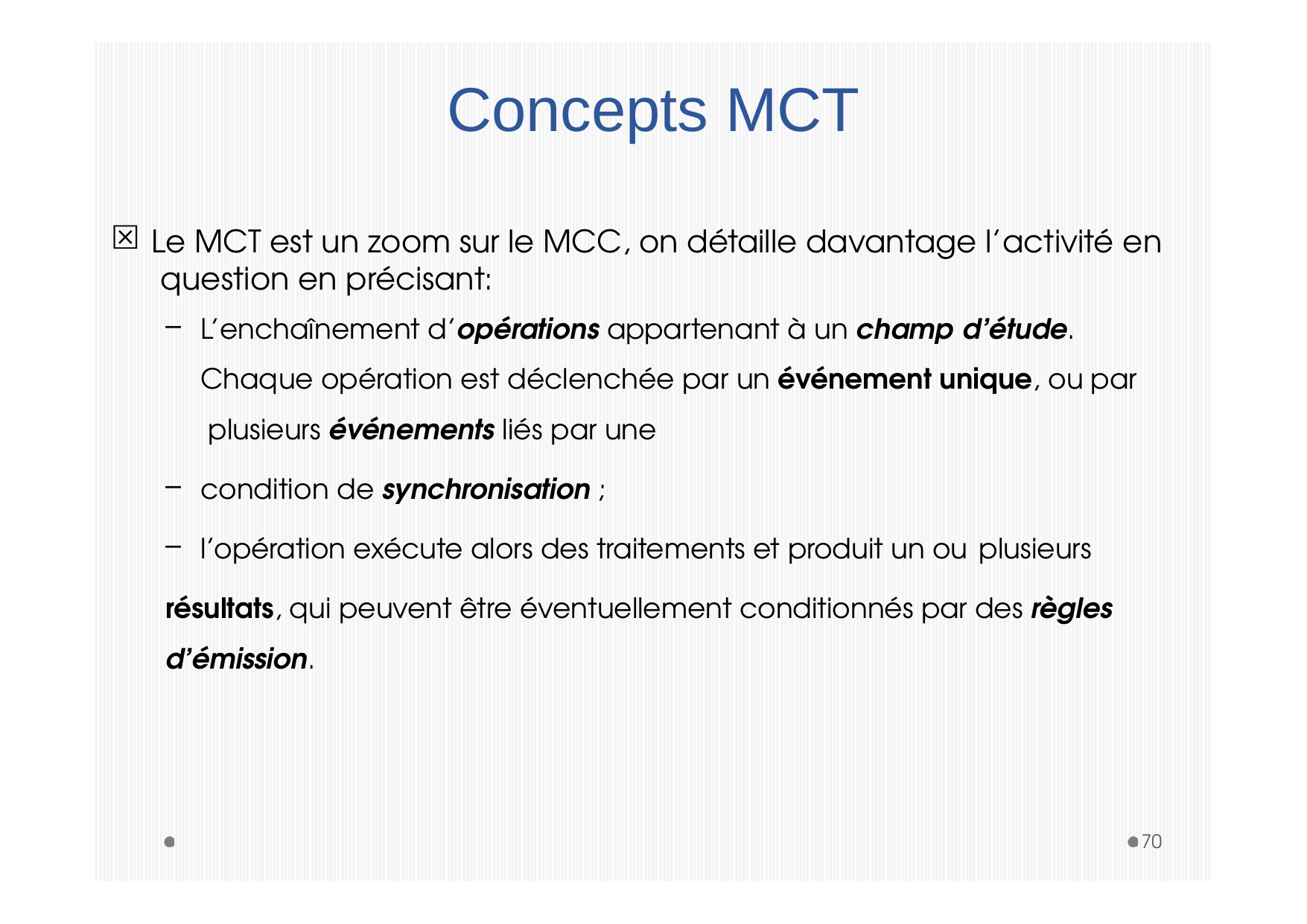

# Concepts MCT
Le MCT est un zoom sur le MCC, on détaille davantage l’activité en  question en précisant:
L’enchaînement d’opérations appartenant à un champ d’étude.
Chaque opération est déclenchée par un événement unique, ou par  plusieurs événements liés par une
condition de synchronisation ;
l’opération exécute alors des traitements et produit un ou plusieurs
résultats, qui peuvent être éventuellement conditionnés par des règles  d’émission.
70